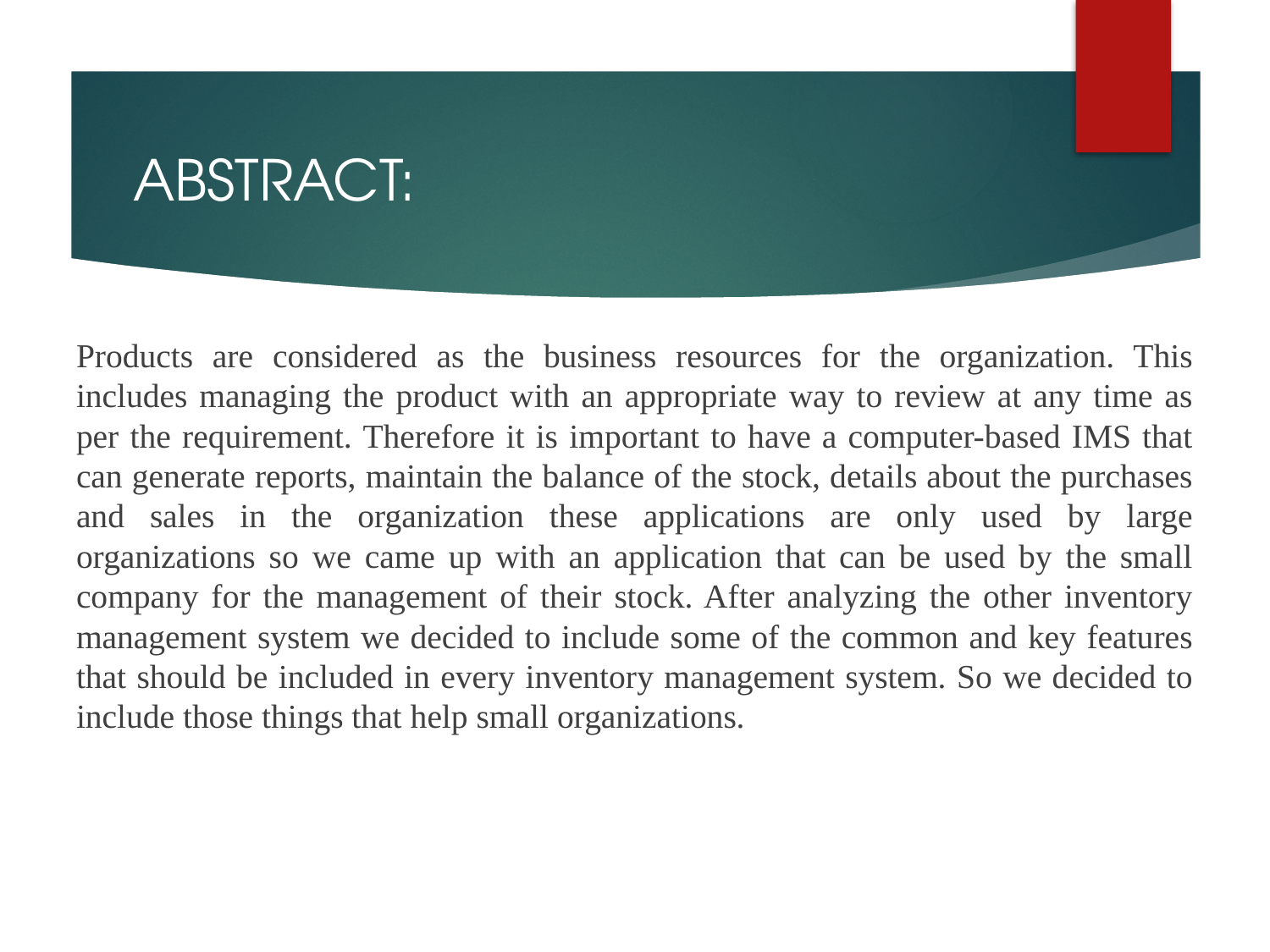

# ABSTRACT:
Products are considered as the business resources for the organization. This includes managing the product with an appropriate way to review at any time as per the requirement. Therefore it is important to have a computer-based IMS that can generate reports, maintain the balance of the stock, details about the purchases and sales in the organization these applications are only used by large organizations so we came up with an application that can be used by the small company for the management of their stock. After analyzing the other inventory management system we decided to include some of the common and key features that should be included in every inventory management system. So we decided to include those things that help small organizations.